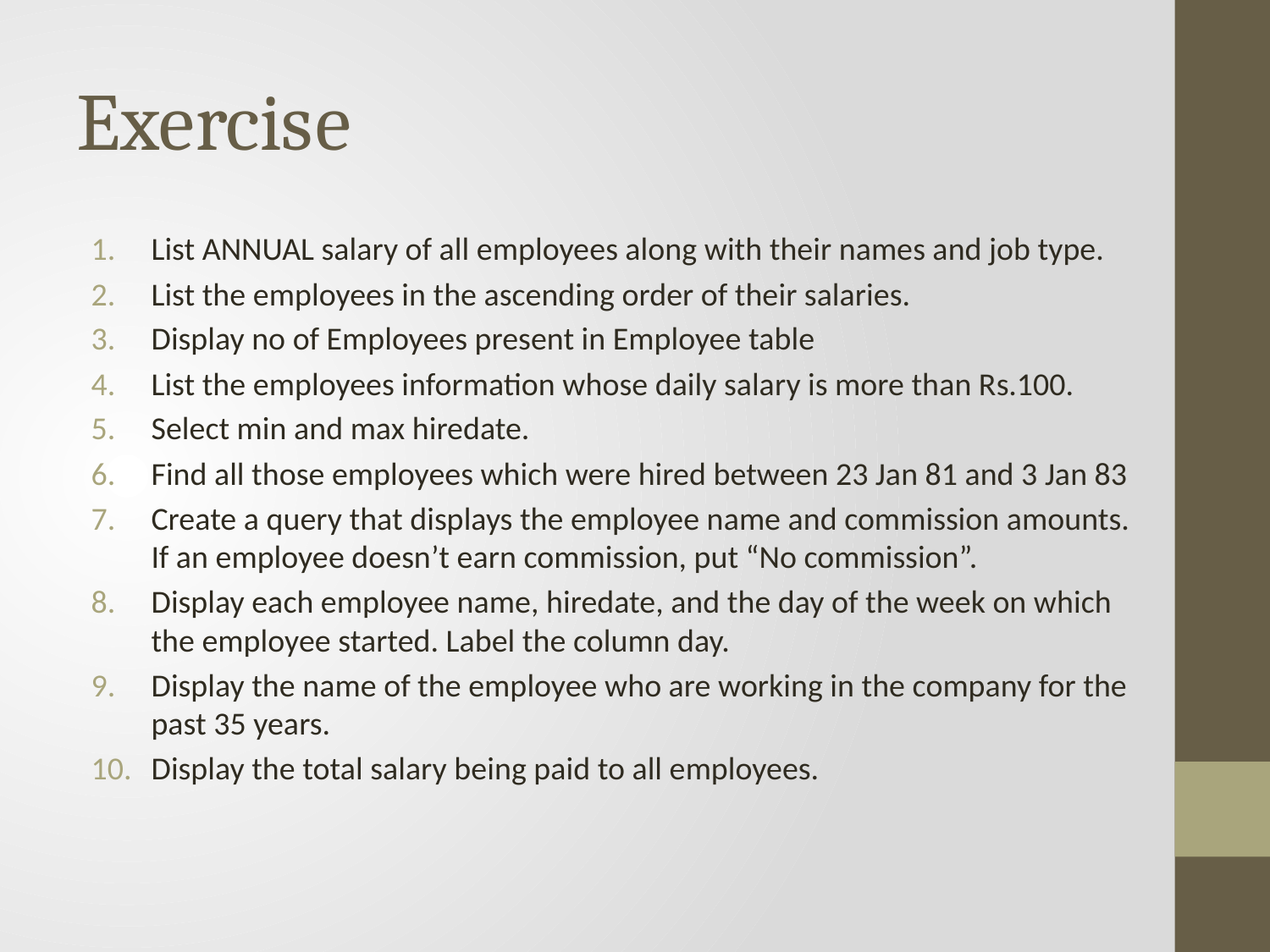

# Exercise
List ANNUAL salary of all employees along with their names and job type.
List the employees in the ascending order of their salaries.
Display no of Employees present in Employee table
List the employees information whose daily salary is more than Rs.100.
Select min and max hiredate.
Find all those employees which were hired between 23 Jan 81 and 3 Jan 83
Create a query that displays the employee name and commission amounts. If an employee doesn’t earn commission, put “No commission”.
Display each employee name, hiredate, and the day of the week on which the employee started. Label the column day.
Display the name of the employee who are working in the company for the past 35 years.
Display the total salary being paid to all employees.